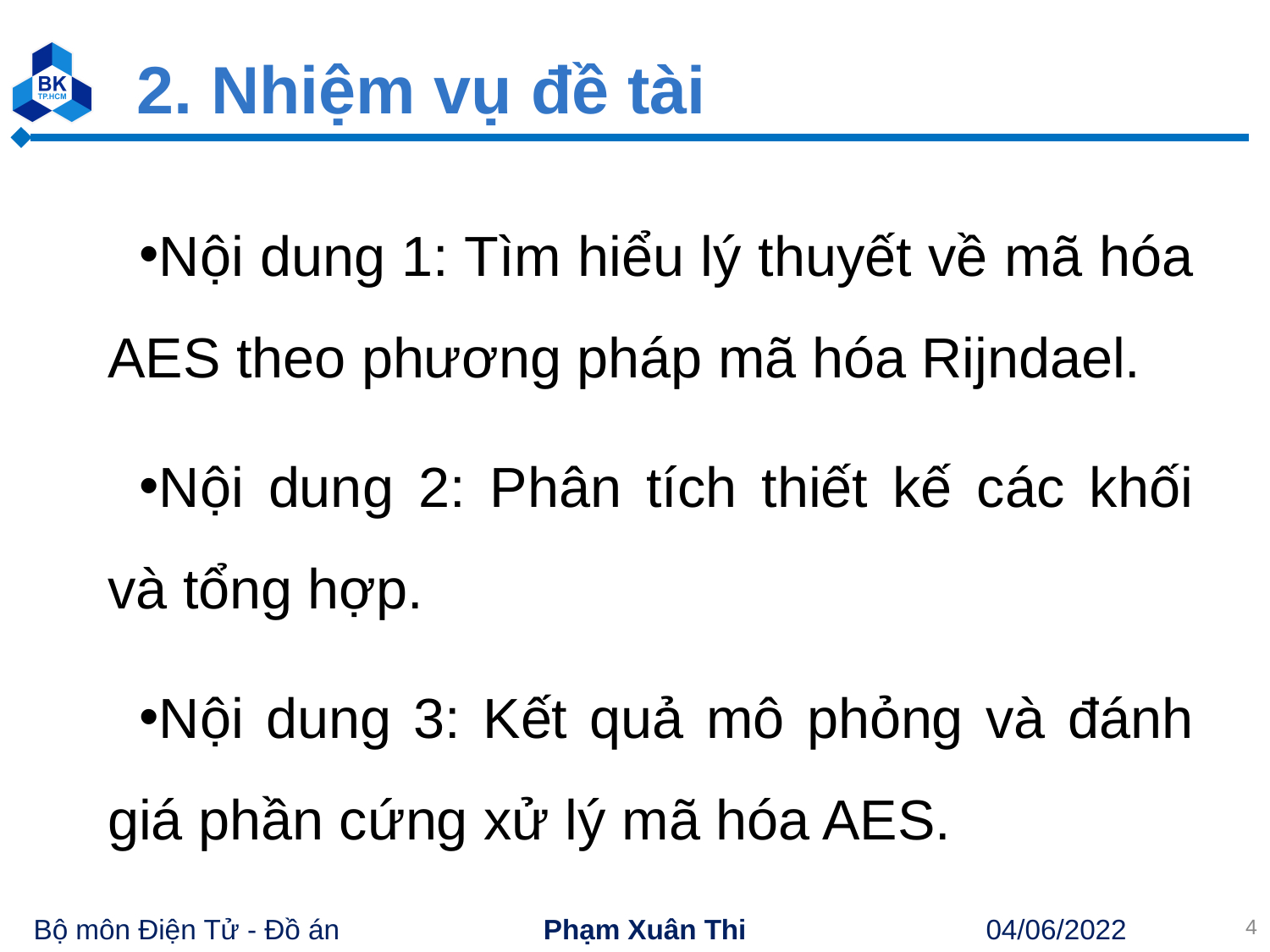

# 2. Nhiệm vụ đề tài
Nội dung 1: Tìm hiểu lý thuyết về mã hóa AES theo phương pháp mã hóa Rijndael.
Nội dung 2: Phân tích thiết kế các khối và tổng hợp.
Nội dung 3: Kết quả mô phỏng và đánh giá phần cứng xử lý mã hóa AES.
4